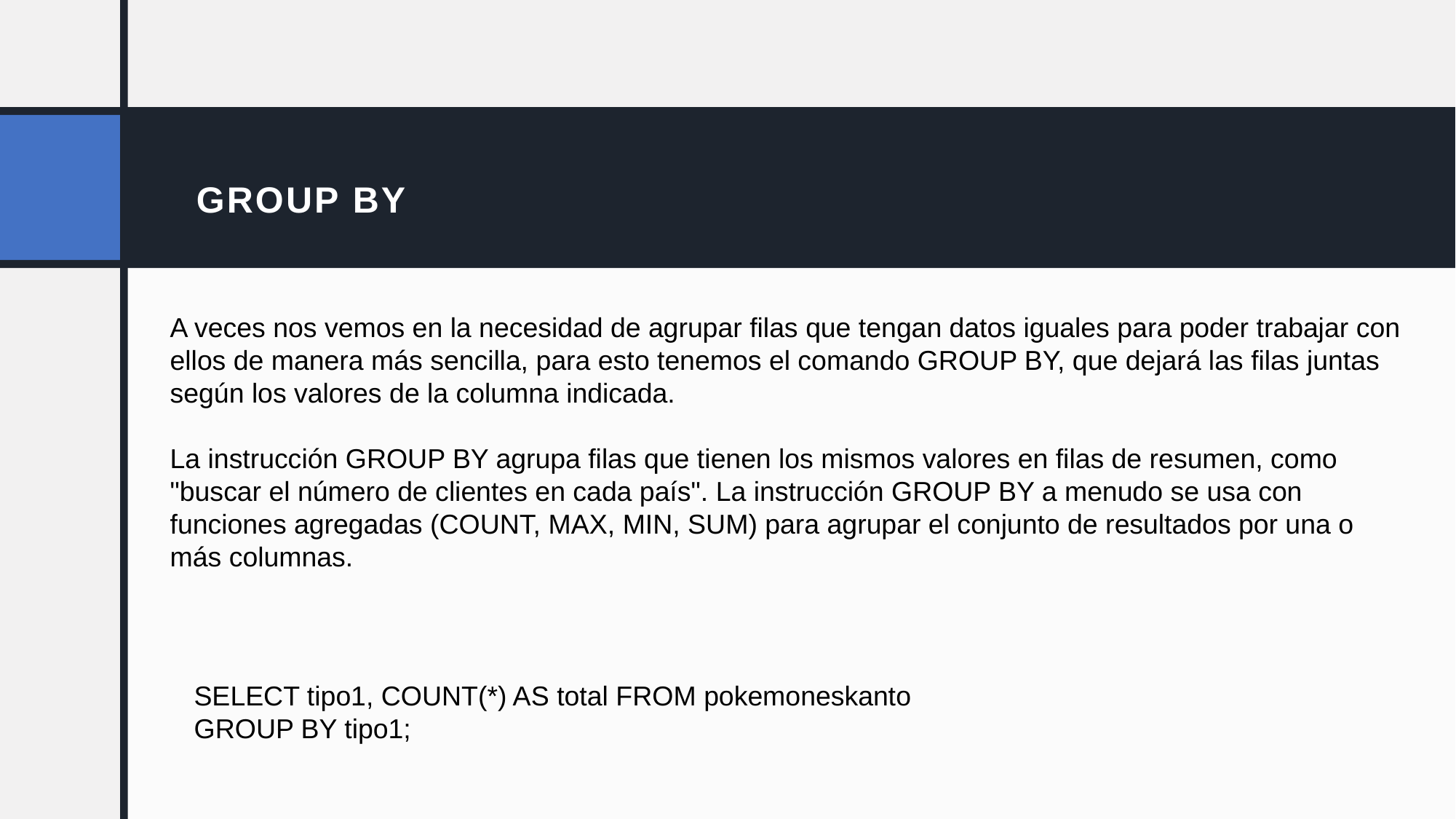

# GROUP BY

A veces nos vemos en la necesidad de agrupar filas que tengan datos iguales para poder trabajar con ellos de manera más sencilla, para esto tenemos el comando GROUP BY, que dejará las filas juntas según los valores de la columna indicada.

La instrucción GROUP BY agrupa filas que tienen los mismos valores en filas de resumen, como "buscar el número de clientes en cada país". La instrucción GROUP BY a menudo se usa con funciones agregadas (COUNT, MAX, MIN, SUM) para agrupar el conjunto de resultados por una o más columnas.

SELECT tipo1, COUNT(*) AS total FROM pokemoneskanto
GROUP BY tipo1;